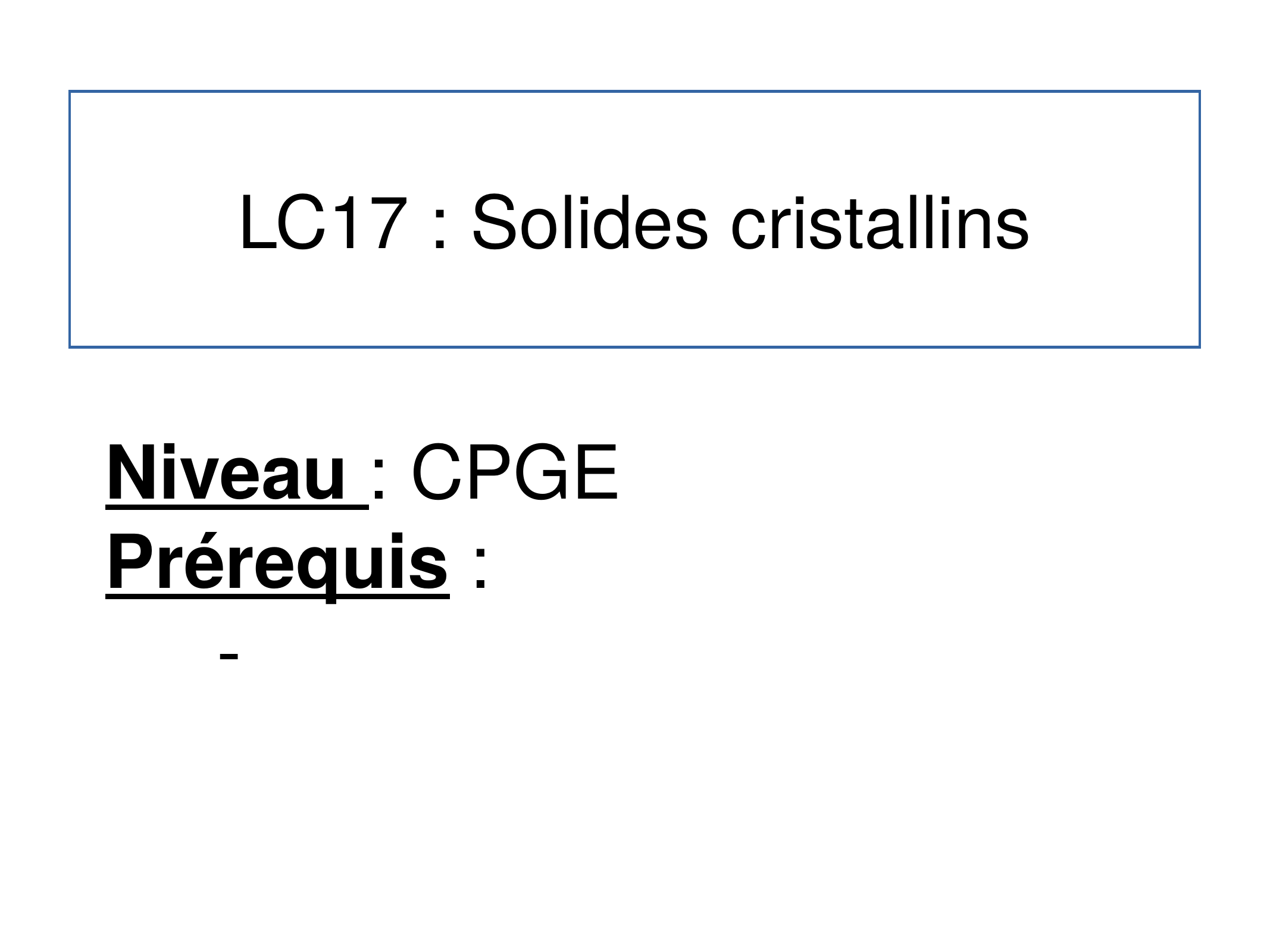

# LC17 : Solides cristallins
Niveau : CPGE
Prérequis :
-
1